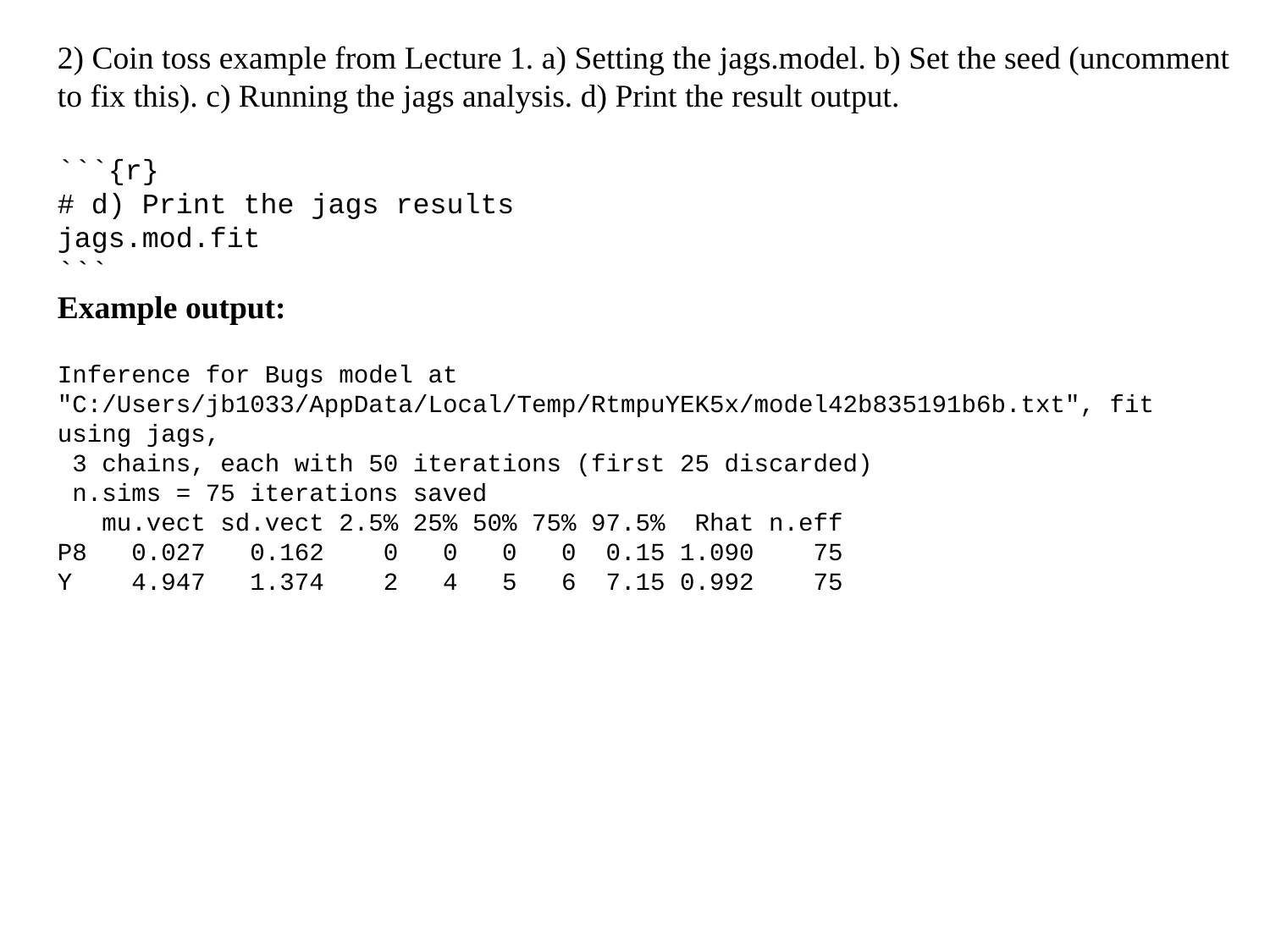

2) Coin toss example from Lecture 1. a) Setting the jags.model. b) Set the seed (uncomment to fix this). c) Running the jags analysis. d) Print the result output.

```{r}
# d) Print the jags results
jags.mod.fit
```
Example output:

Inference for Bugs model at "C:/Users/jb1033/AppData/Local/Temp/RtmpuYEK5x/model42b835191b6b.txt", fit using jags,
 3 chains, each with 50 iterations (first 25 discarded)
 n.sims = 75 iterations saved
   mu.vect sd.vect 2.5% 25% 50% 75% 97.5%  Rhat n.eff
P8   0.027   0.162    0   0   0   0  0.15 1.090    75
Y    4.947   1.374    2   4   5   6  7.15 0.992    75